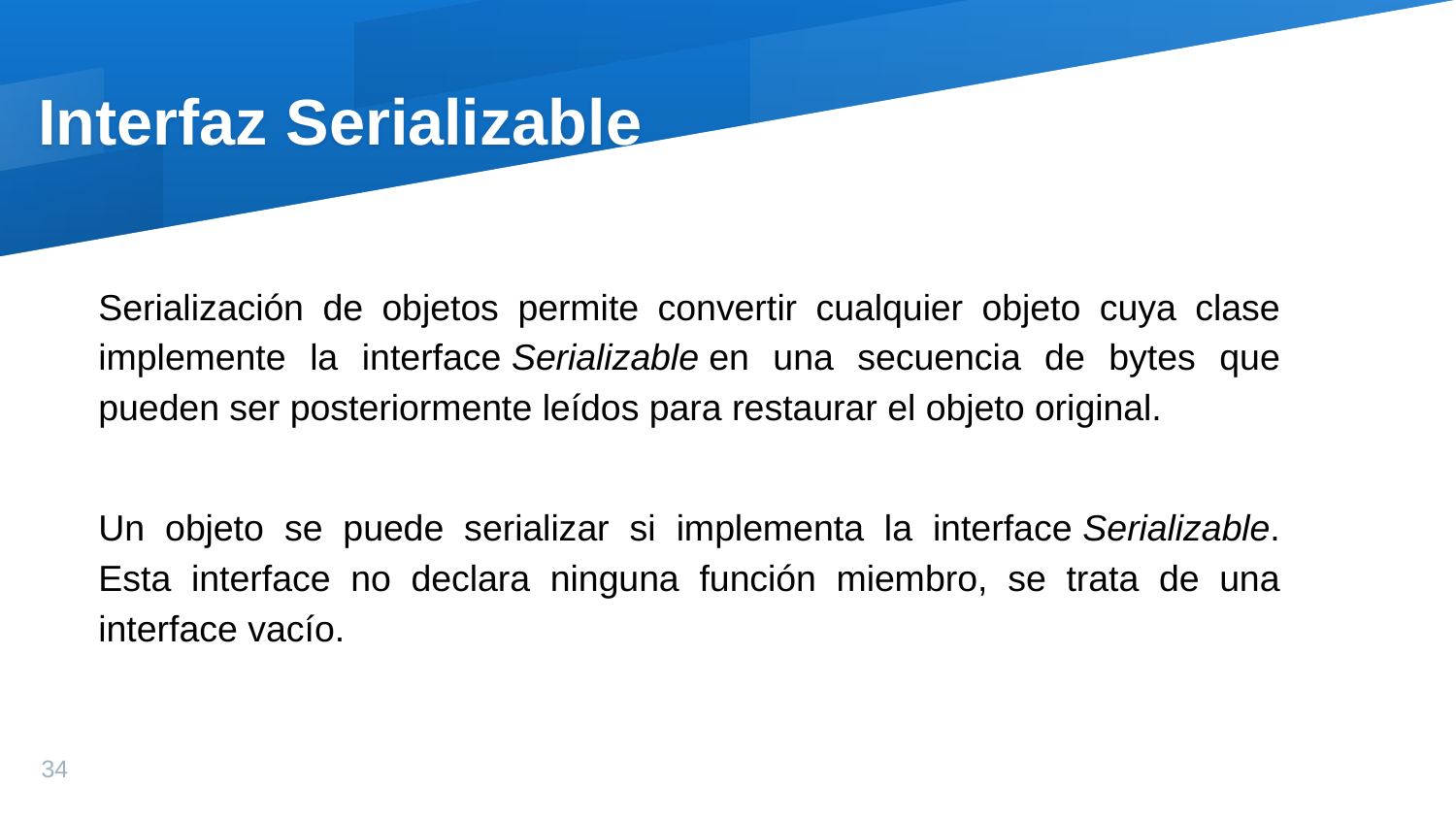

Interfaz Serializable
Serialización de objetos permite convertir cualquier objeto cuya clase implemente la interface Serializable en una secuencia de bytes que pueden ser posteriormente leídos para restaurar el objeto original.

Un objeto se puede serializar si implementa la interface Serializable. Esta interface no declara ninguna función miembro, se trata de una interface vacío.
34